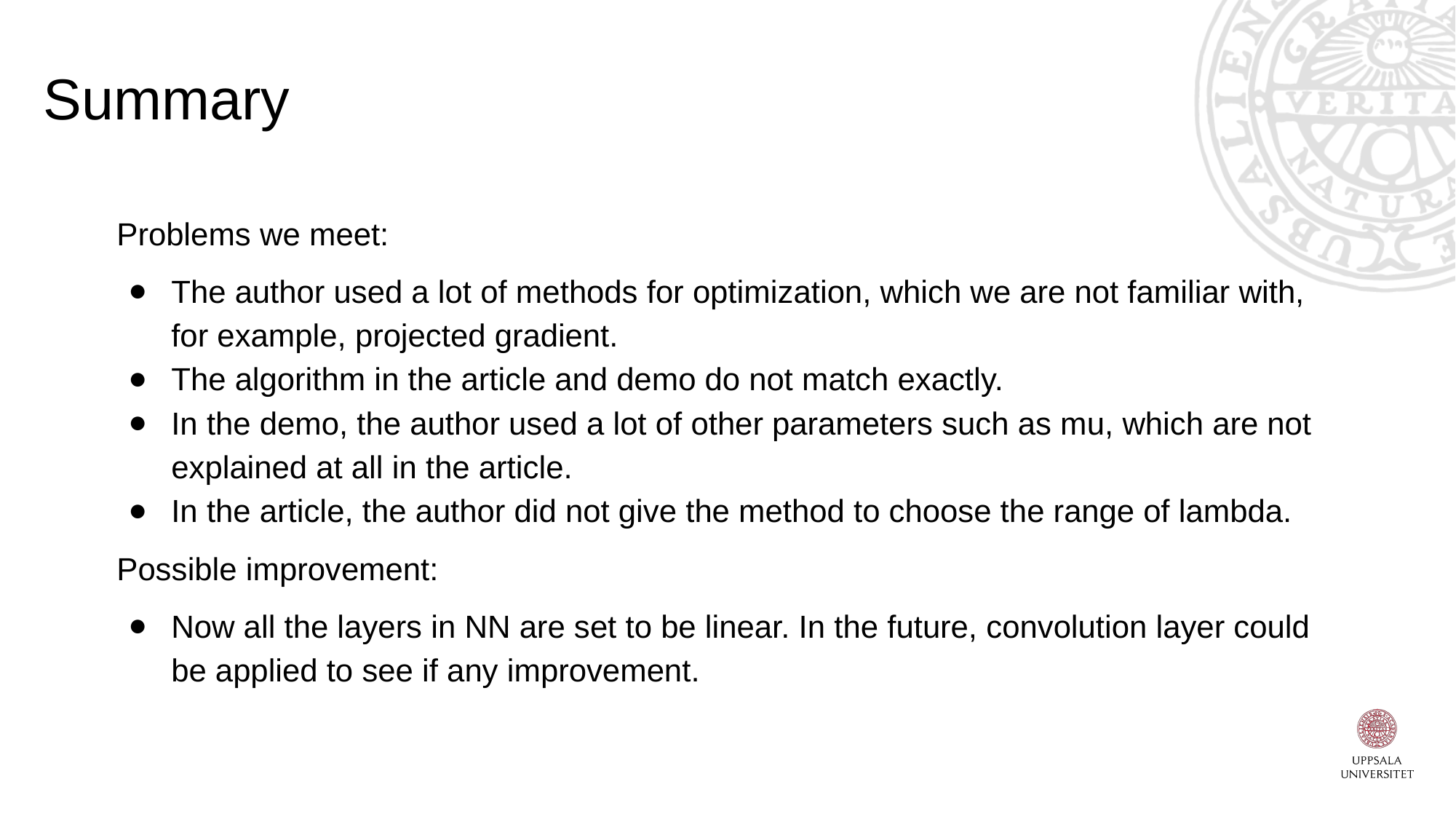

Summary
# Problems we meet:
The author used a lot of methods for optimization, which we are not familiar with, for example, projected gradient.
The algorithm in the article and demo do not match exactly.
In the demo, the author used a lot of other parameters such as mu, which are not explained at all in the article.
In the article, the author did not give the method to choose the range of lambda.
Possible improvement:
Now all the layers in NN are set to be linear. In the future, convolution layer could be applied to see if any improvement.